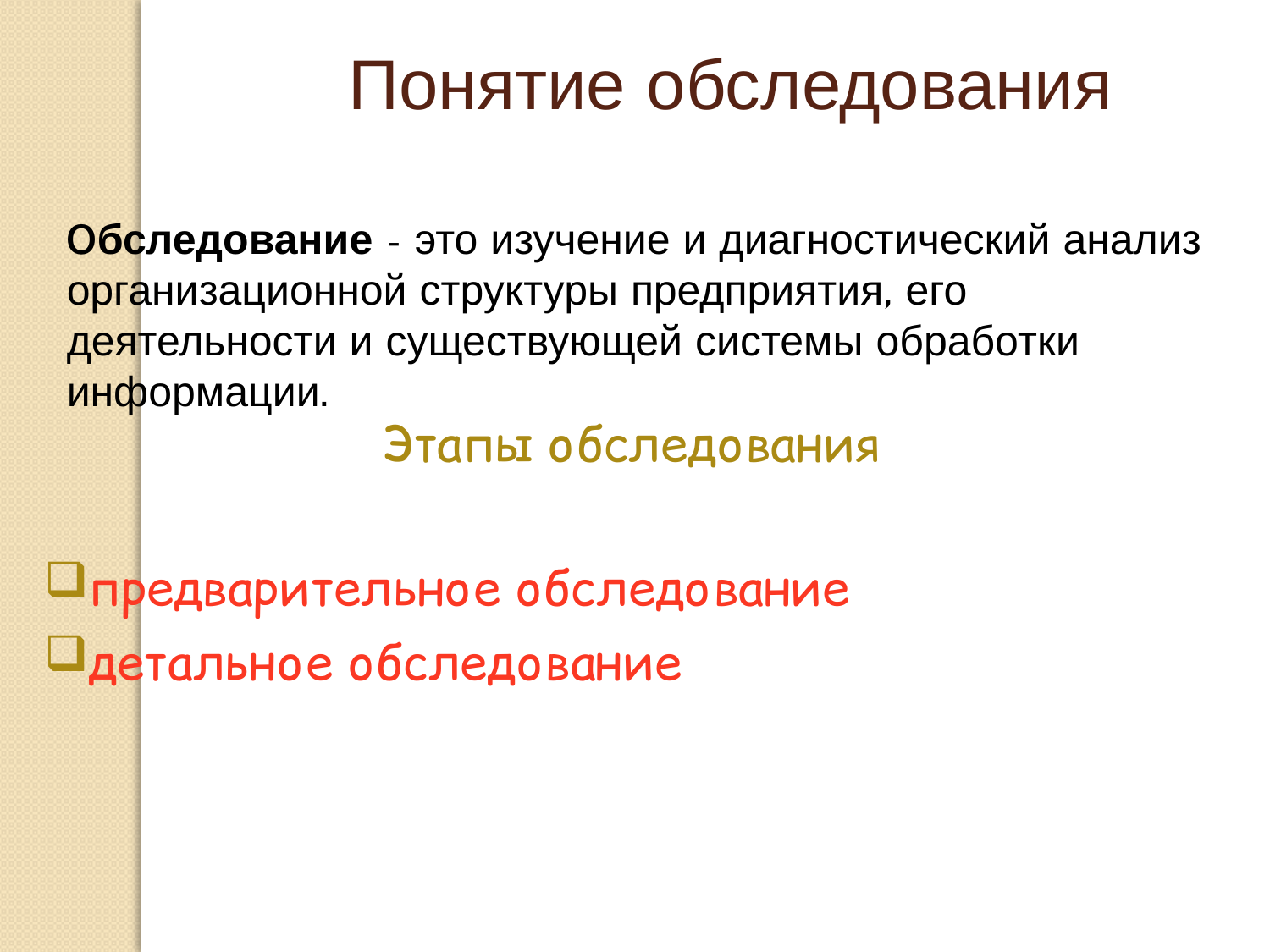

Понятие обследования
Oбследование - это изучение и диагностический анализ организационной структуры предприятия, его деятельности и существующей системы обработки информации.
Этапы обследования
предварительное обследование
детальное обследование